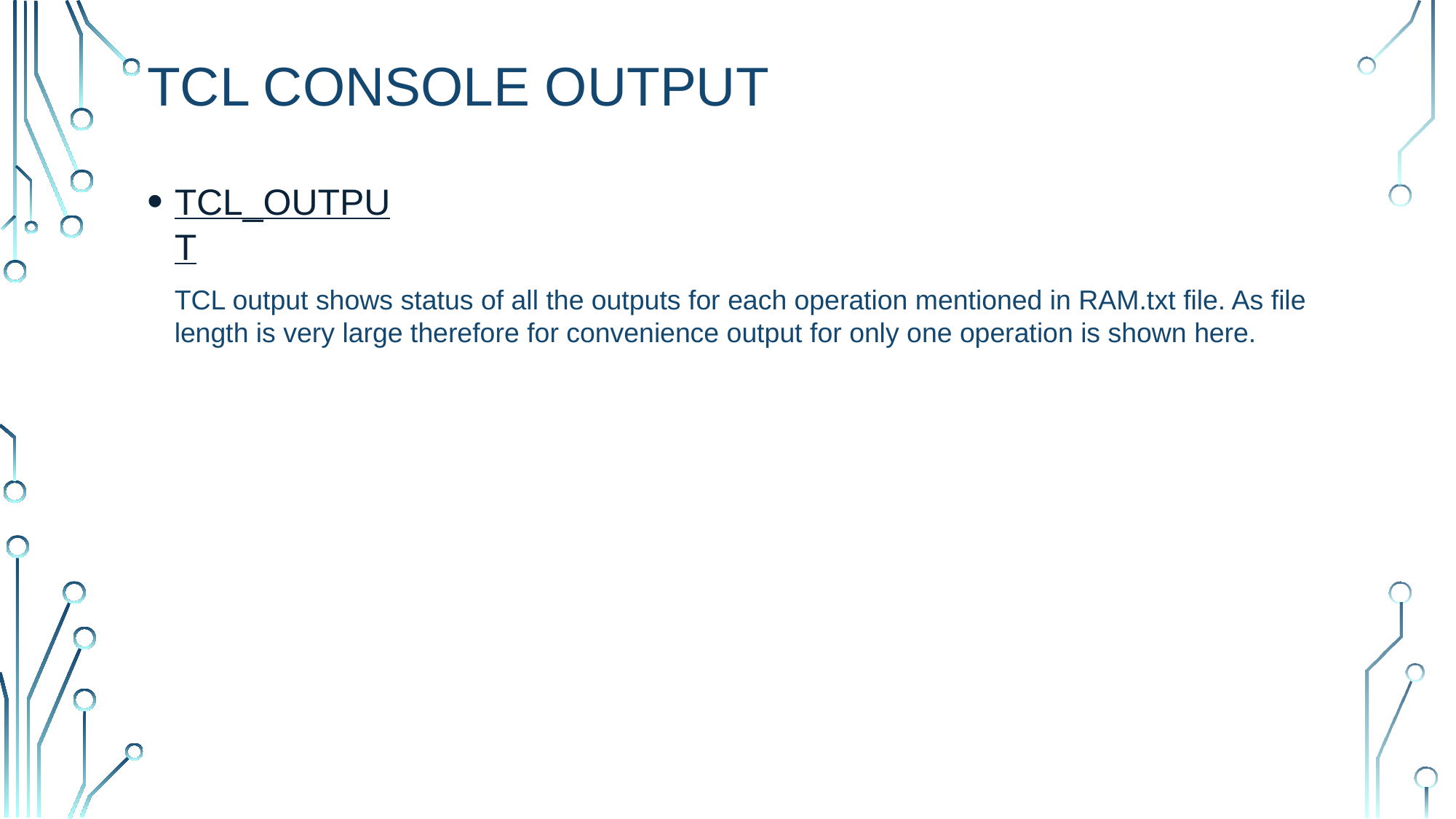

# TCL console output
TCL_OUTPUT
TCL output shows status of all the outputs for each operation mentioned in RAM.txt file. As file length is very large therefore for convenience output for only one operation is shown here.